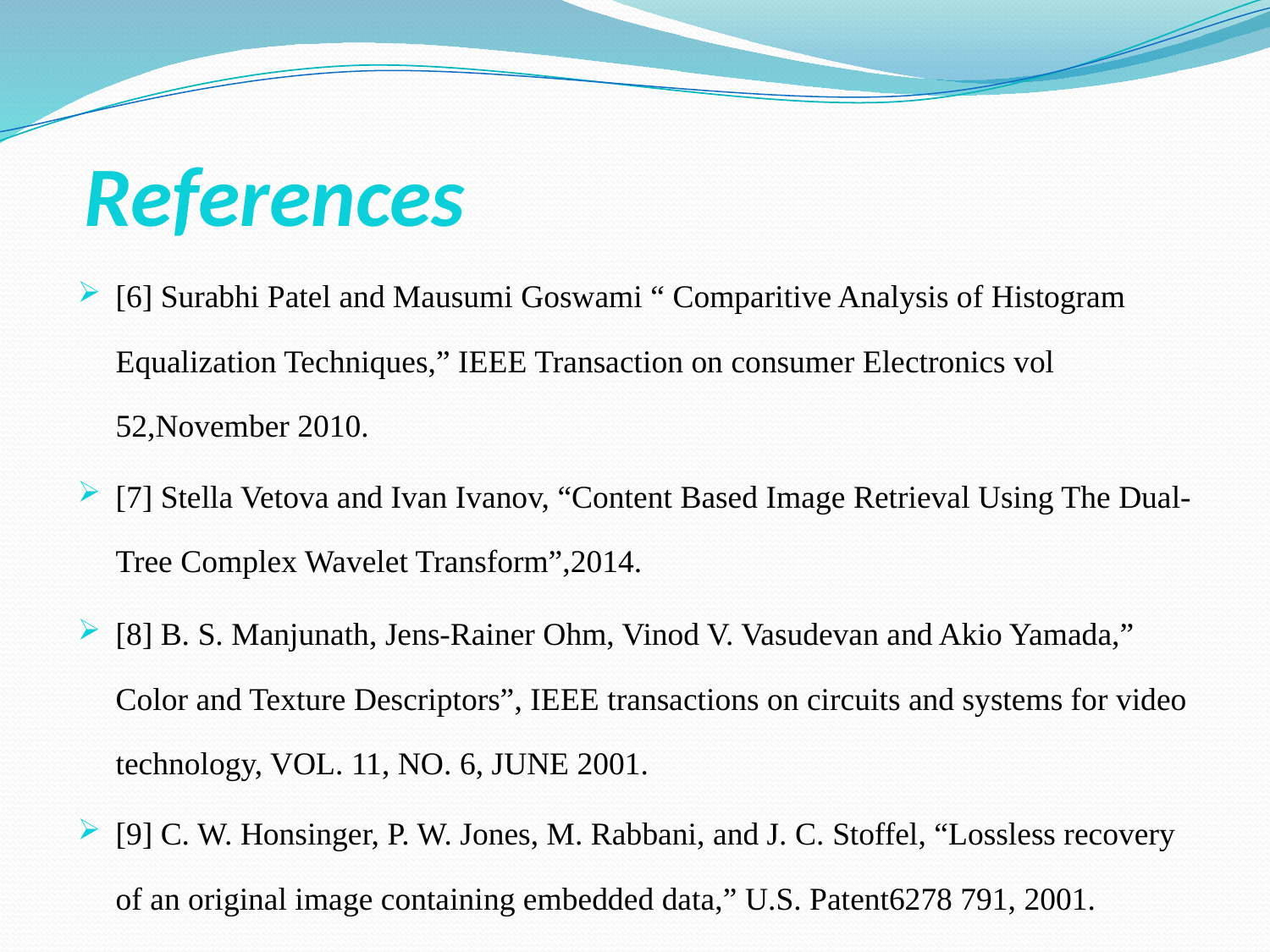

# References
[6] Surabhi Patel and Mausumi Goswami “ Comparitive Analysis of Histogram Equalization Techniques,” IEEE Transaction on consumer Electronics vol 52,November 2010.
[7] Stella Vetova and Ivan Ivanov, “Content Based Image Retrieval Using The Dual- Tree Complex Wavelet Transform”,2014.
[8] B. S. Manjunath, Jens-Rainer Ohm, Vinod V. Vasudevan and Akio Yamada,” Color and Texture Descriptors”, IEEE transactions on circuits and systems for video technology, VOL. 11, NO. 6, JUNE 2001.
[9] C. W. Honsinger, P. W. Jones, M. Rabbani, and J. C. Stoffel, “Lossless recovery of an original image containing embedded data,” U.S. Patent6278 791, 2001.